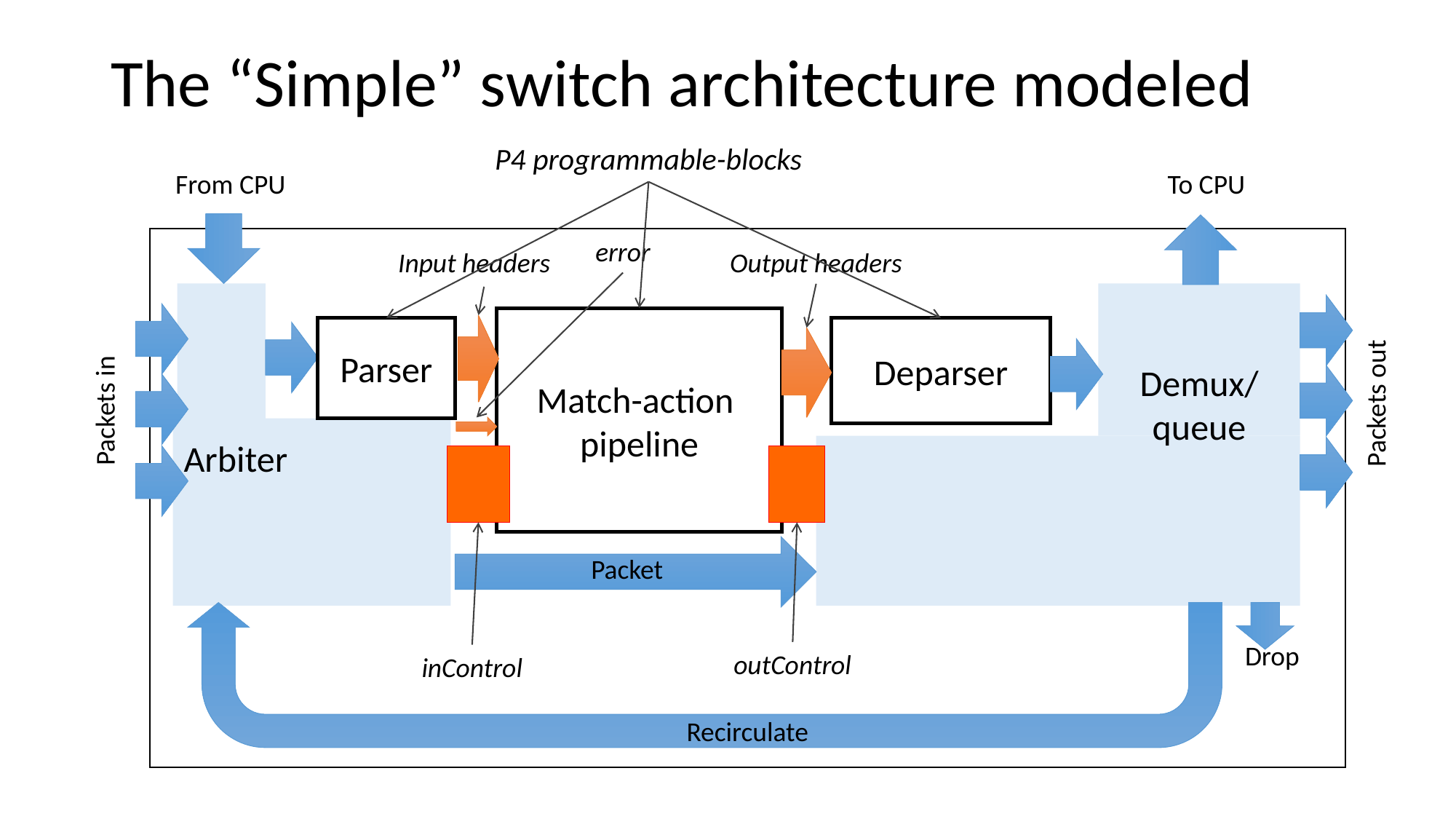

The “Simple” switch architecture modeled
P4 programmable-blocks
From CPU
To CPU

error
Input headers
Output headers

Demux/
queue

Match-action
pipeline

Parser
Deparser

Packets out
Packets in

Arbiter

Packet

Drop
outControl
inControl
Recirculate